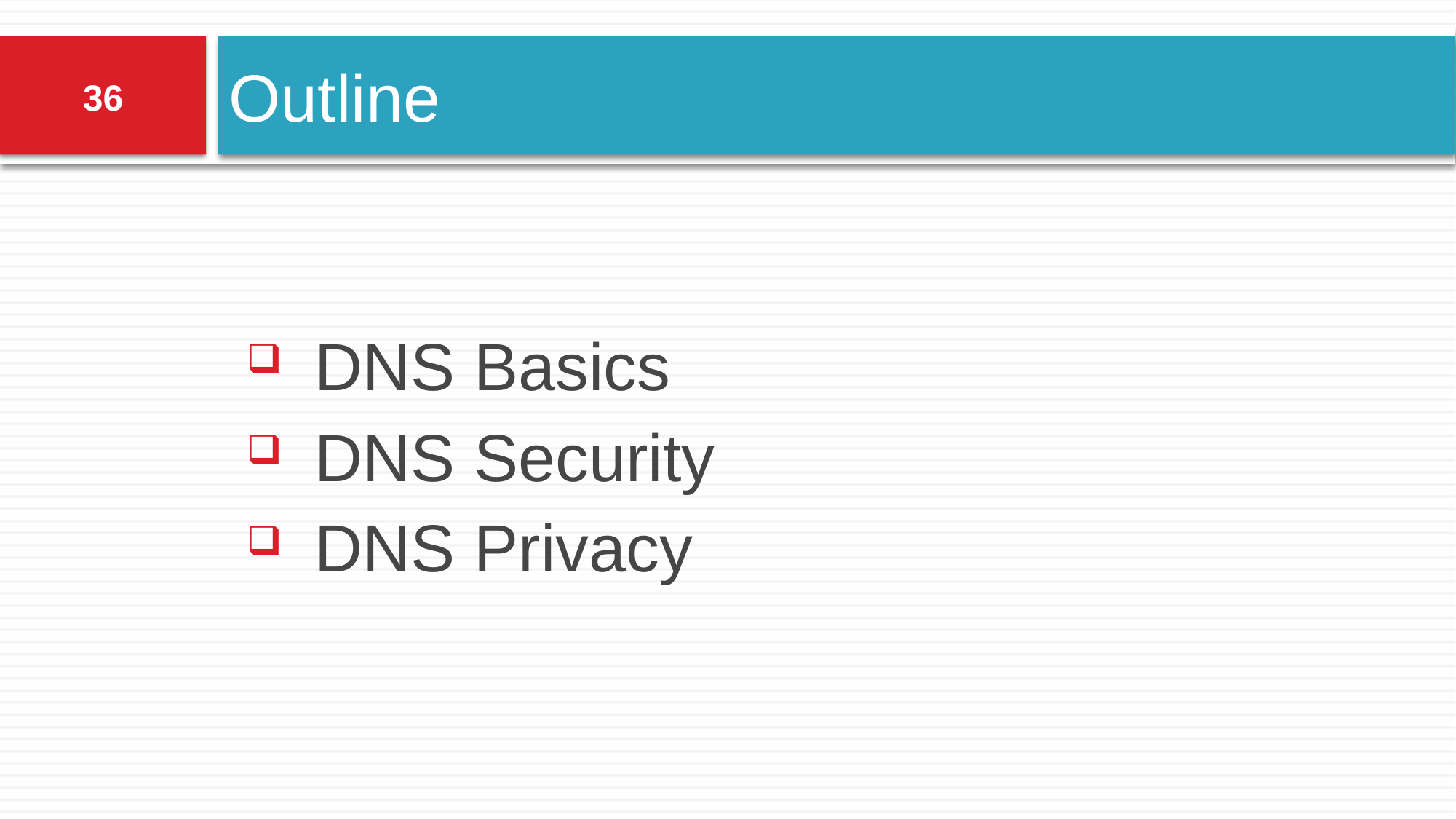

# Outline
36
DNS Basics
DNS Security
DNS Privacy